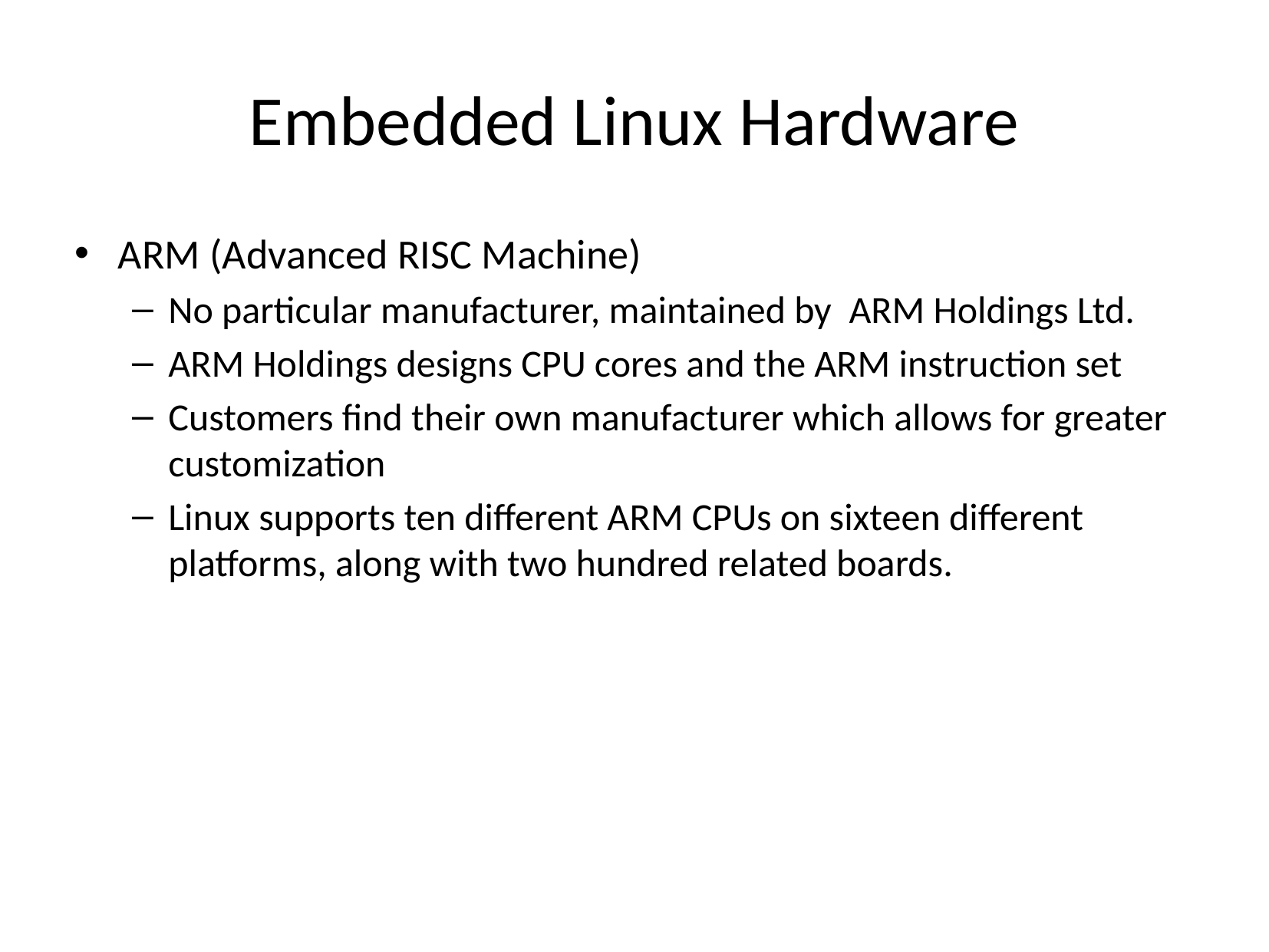

Embedded Linux Hardware
ARM (Advanced RISC Machine)
No particular manufacturer, maintained by  ARM Holdings Ltd.
ARM Holdings designs CPU cores and the ARM instruction set
Customers find their own manufacturer which allows for greater customization
Linux supports ten different ARM CPUs on sixteen different platforms, along with two hundred related boards.